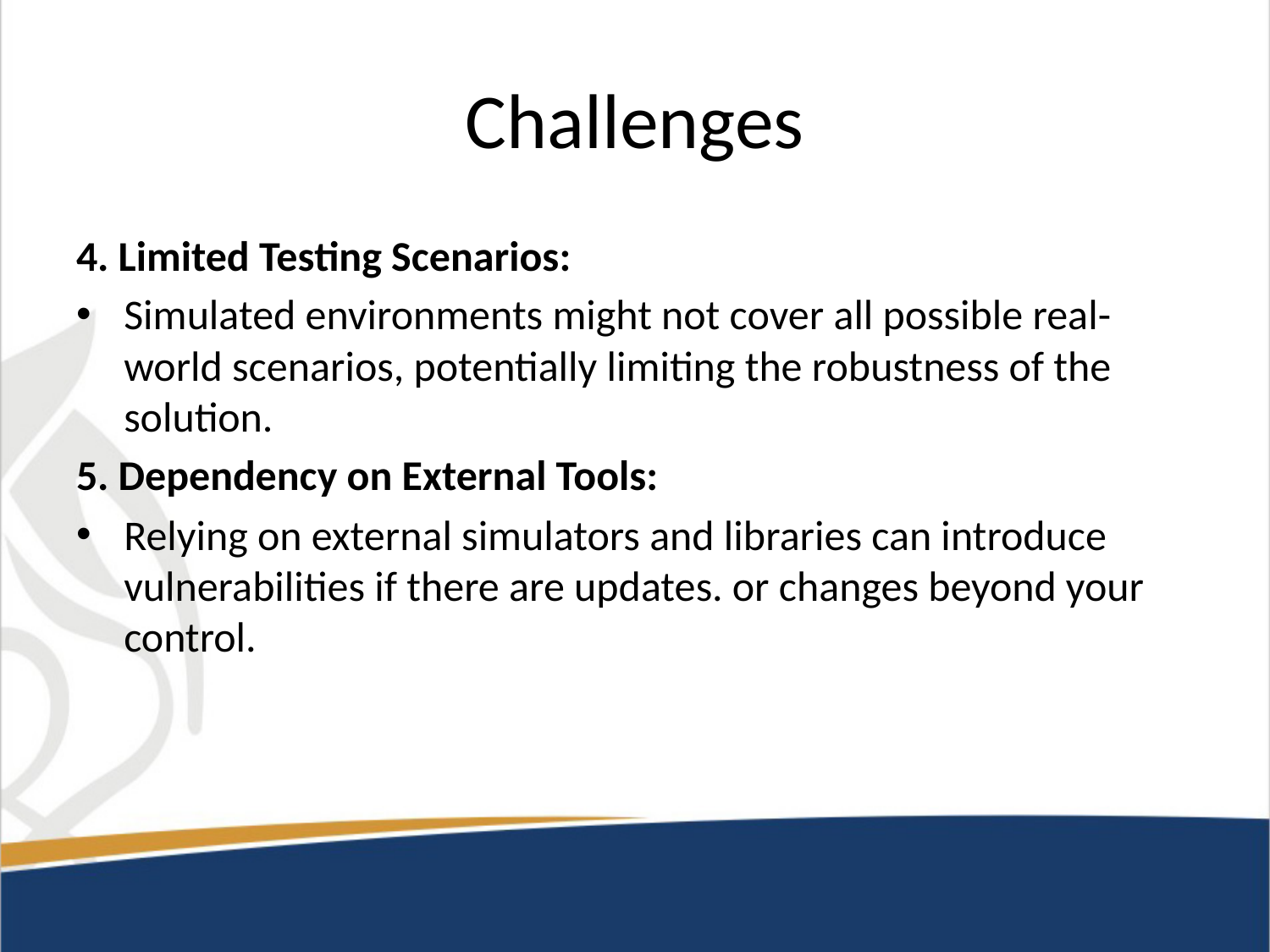

# Challenges
4. Limited Testing Scenarios:
Simulated environments might not cover all possible real-world scenarios, potentially limiting the robustness of the solution.
5. Dependency on External Tools:
Relying on external simulators and libraries can introduce vulnerabilities if there are updates. or changes beyond your control.